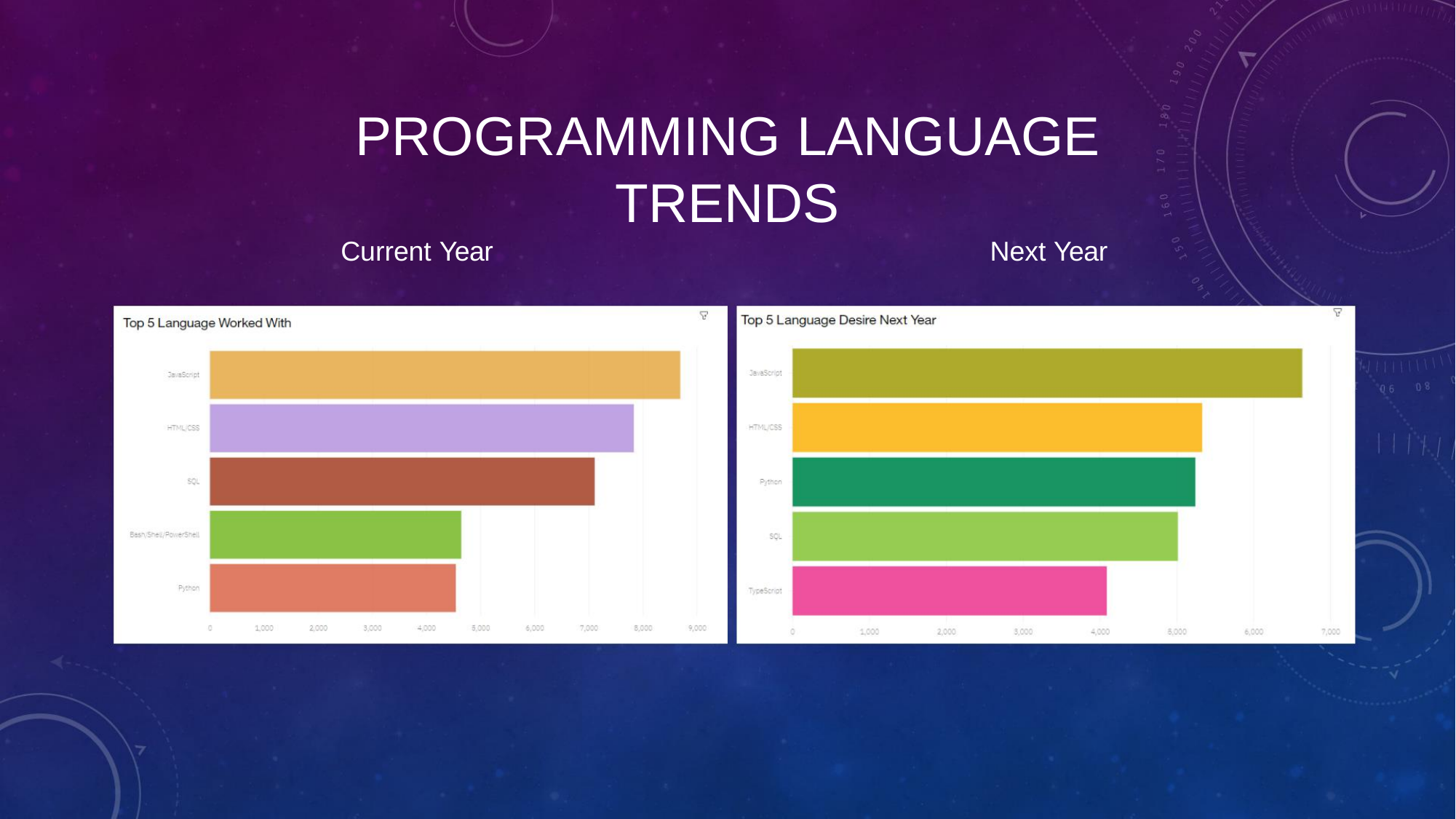

PROGRAMMING LANGUAGE TRENDS
Current Year
Next Year